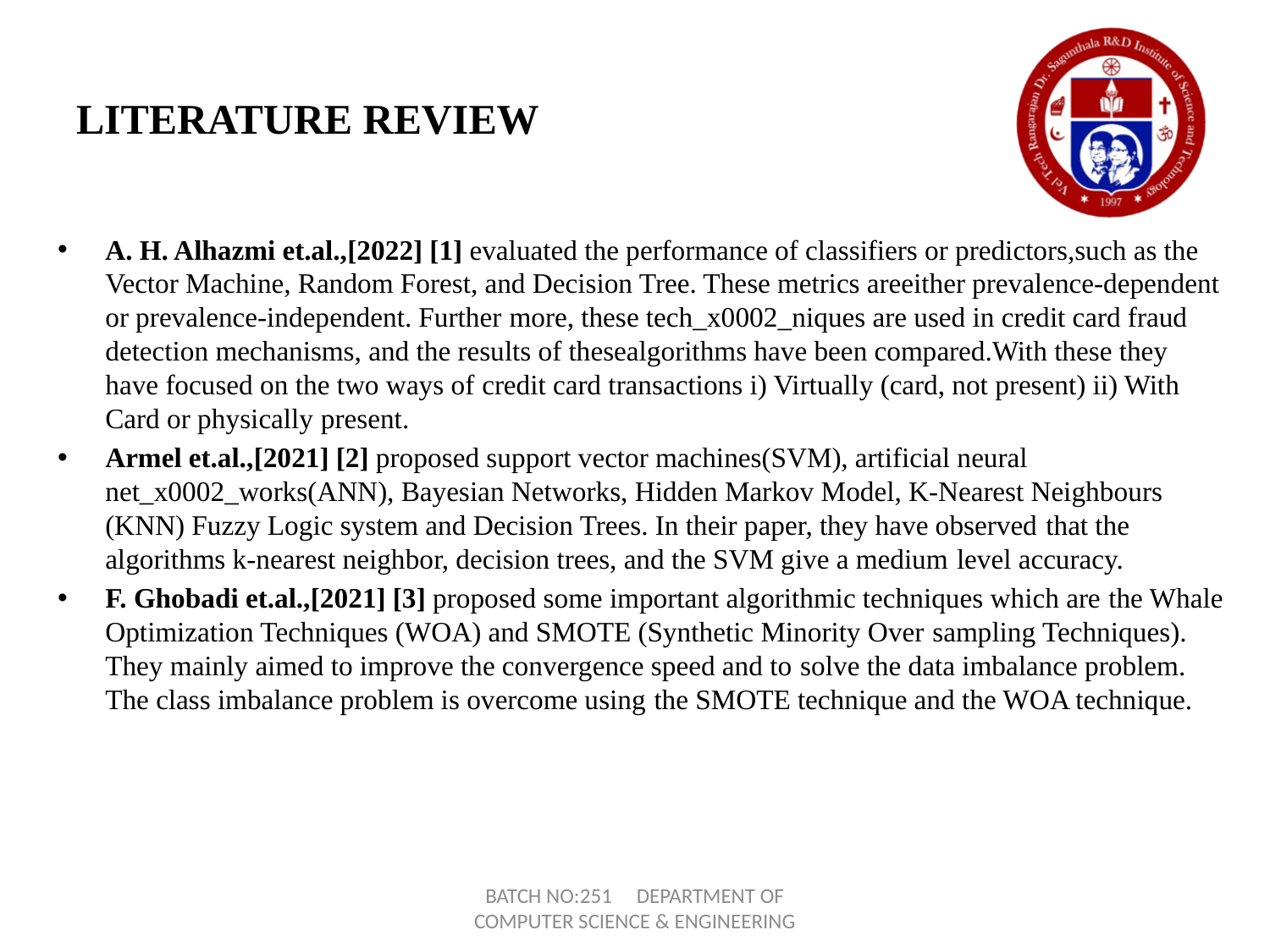

# LITERATURE REVIEW
A. H. Alhazmi et.al.,[2022] [1] evaluated the performance of classifiers or predictors,such as the Vector Machine, Random Forest, and Decision Tree. These metrics areeither prevalence-dependent or prevalence-independent. Further more, these tech_x0002_niques are used in credit card fraud detection mechanisms, and the results of thesealgorithms have been compared.With these they have focused on the two ways of credit card transactions i) Virtually (card, not present) ii) With Card or physically present.
Armel et.al.,[2021] [2] proposed support vector machines(SVM), artificial neural net_x0002_works(ANN), Bayesian Networks, Hidden Markov Model, K-Nearest Neighbours (KNN) Fuzzy Logic system and Decision Trees. In their paper, they have observed that the algorithms k-nearest neighbor, decision trees, and the SVM give a medium level accuracy.
F. Ghobadi et.al.,[2021] [3] proposed some important algorithmic techniques which are the Whale Optimization Techniques (WOA) and SMOTE (Synthetic Minority Over sampling Techniques). They mainly aimed to improve the convergence speed and to solve the data imbalance problem. The class imbalance problem is overcome using the SMOTE technique and the WOA technique.

BATCH NO:251     DEPARTMENT OF COMPUTER SCIENCE & ENGINEERING
6